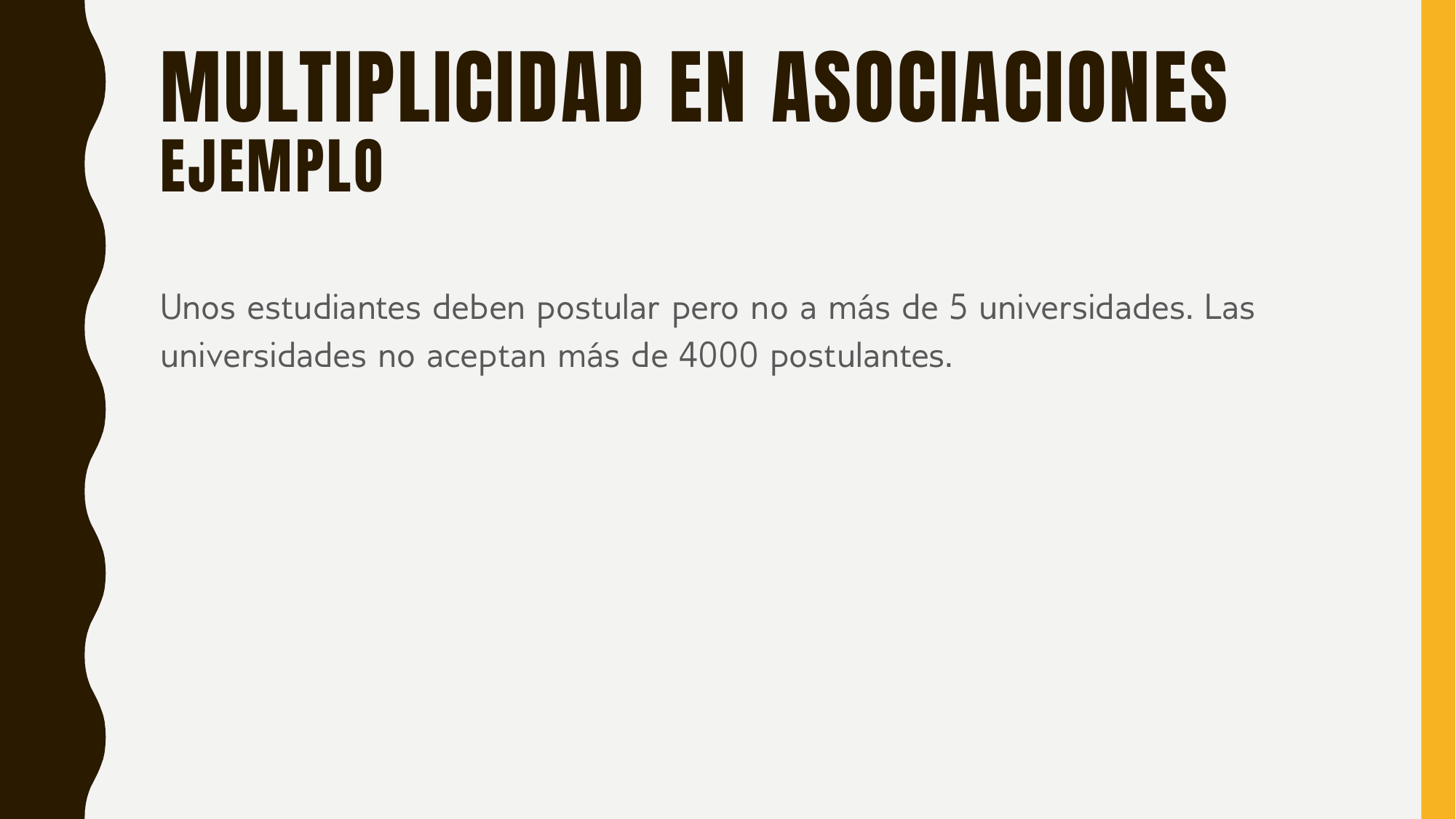

# multiplicidad en asociaciones ejemplo
Unos estudiantes deben postular pero no a más de 5 universidades. Las universidades no aceptan más de 4000 postulantes.